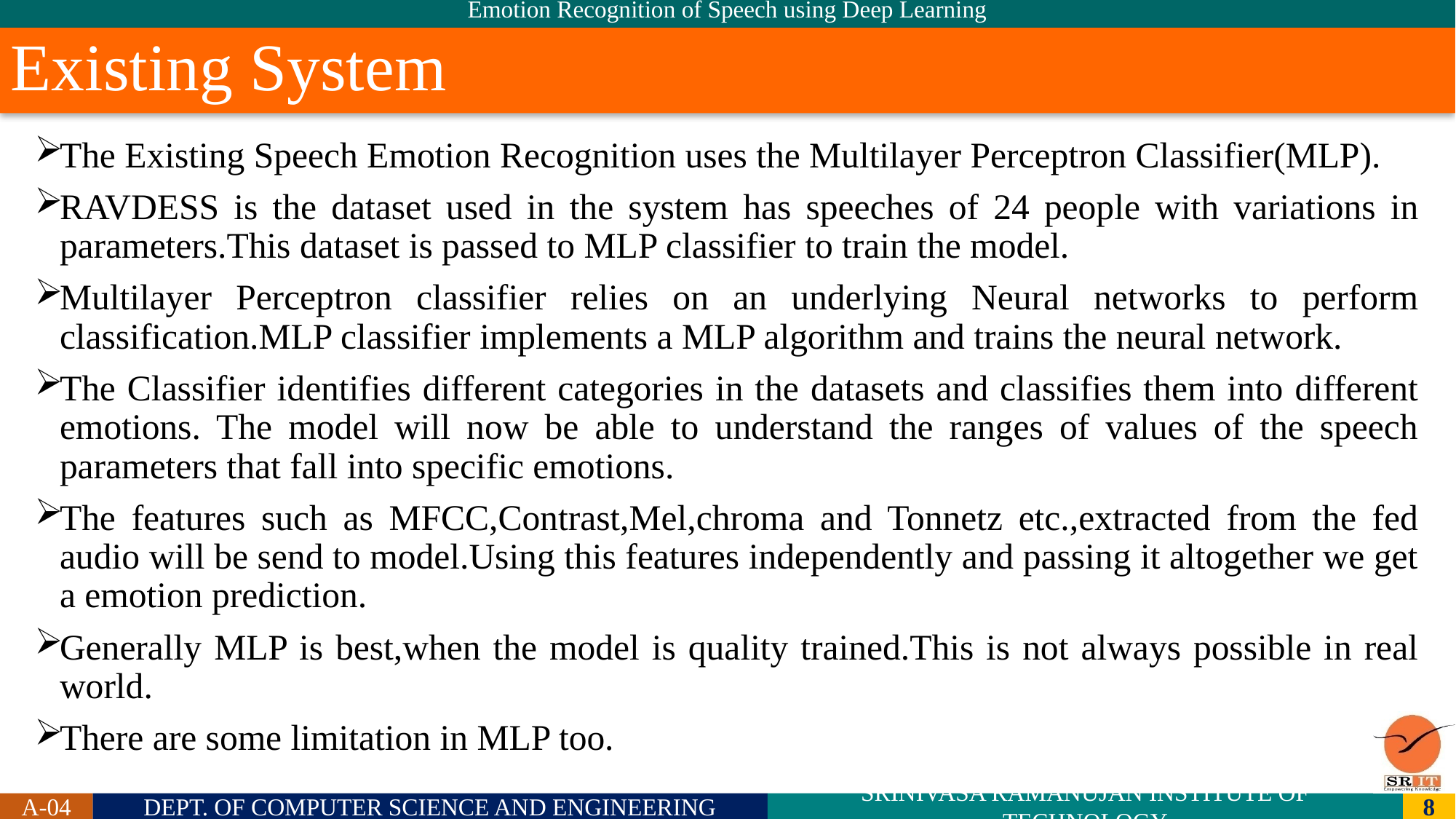

# Existing System
The Existing Speech Emotion Recognition uses the Multilayer Perceptron Classifier(MLP).
RAVDESS is the dataset used in the system has speeches of 24 people with variations in parameters.This dataset is passed to MLP classifier to train the model.
Multilayer Perceptron classifier relies on an underlying Neural networks to perform classification.MLP classifier implements a MLP algorithm and trains the neural network.
The Classifier identifies different categories in the datasets and classifies them into different emotions. The model will now be able to understand the ranges of values of the speech parameters that fall into specific emotions.
The features such as MFCC,Contrast,Mel,chroma and Tonnetz etc.,extracted from the fed audio will be send to model.Using this features independently and passing it altogether we get a emotion prediction.
Generally MLP is best,when the model is quality trained.This is not always possible in real world.
There are some limitation in MLP too.